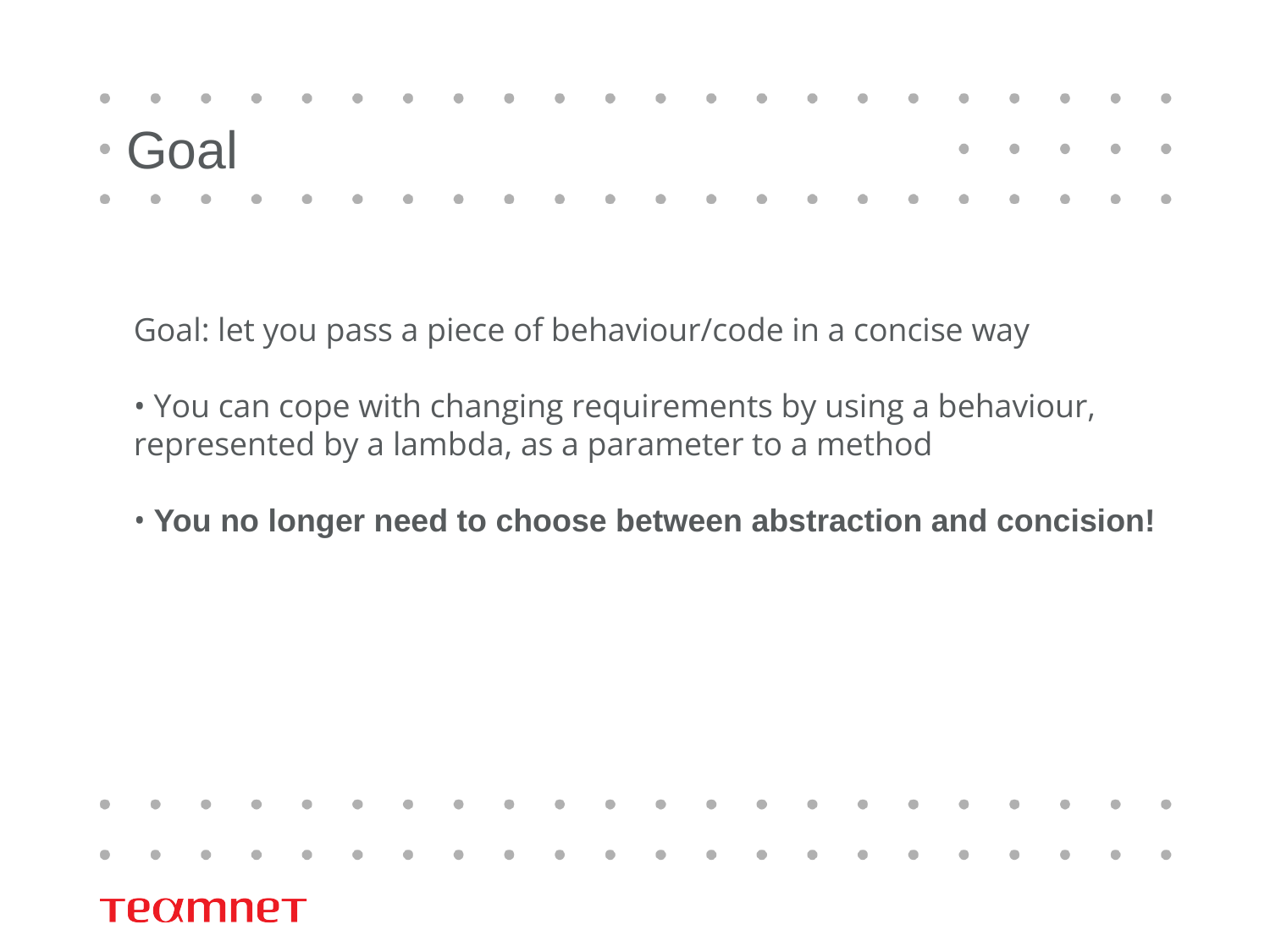

# Goal
Goal: let you pass a piece of behaviour/code in a concise way

• You can cope with changing requirements by using a behaviour, represented by a lambda, as a parameter to a method

• You no longer need to choose between abstraction and concision!